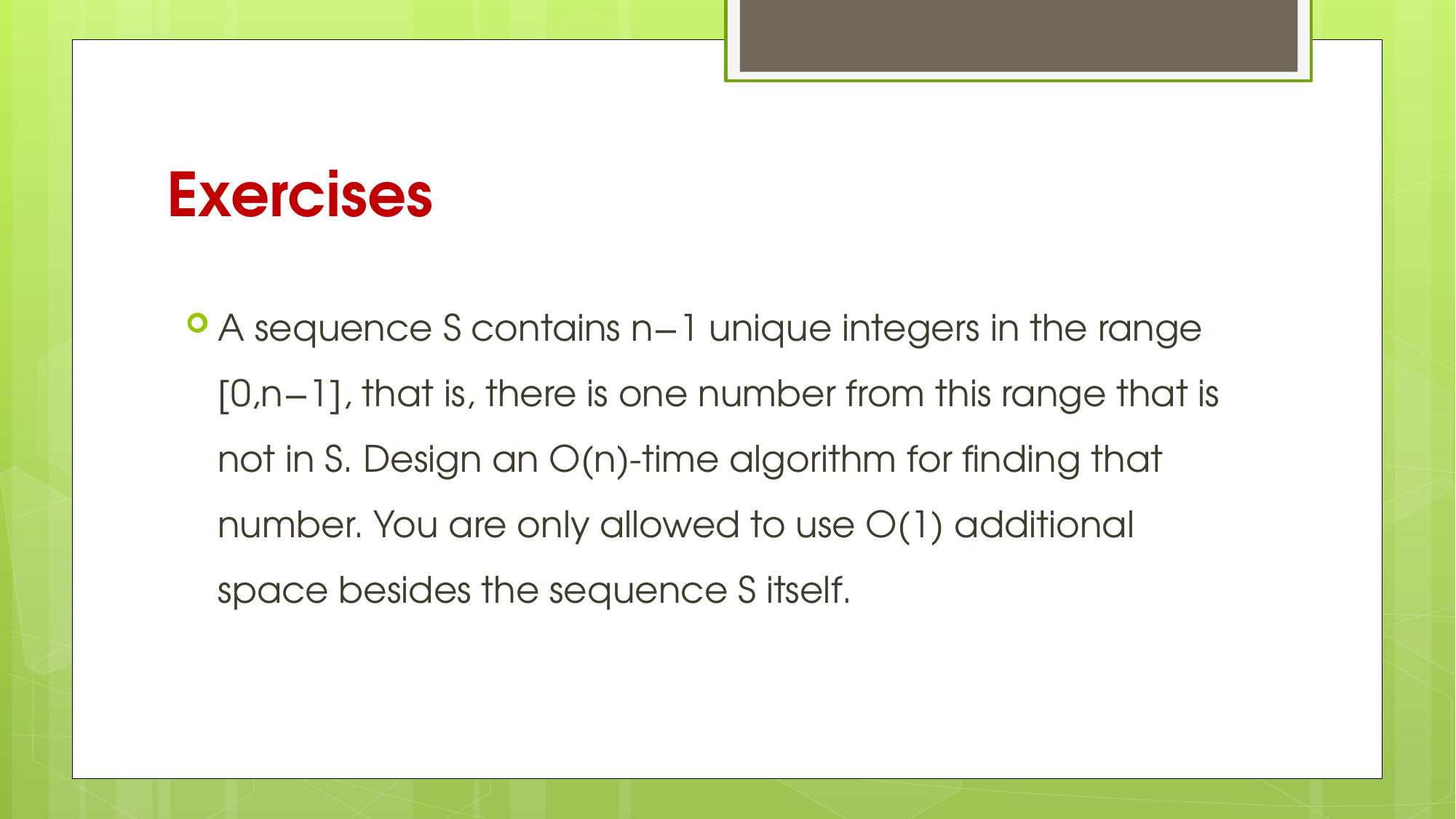

# Exercises
A sequence S contains n−1 unique integers in the range [0,n−1], that is, there is one number from this range that is not in S. Design an O(n)-time algorithm for finding that number. You are only allowed to use O(1) additional space besides the sequence S itself.